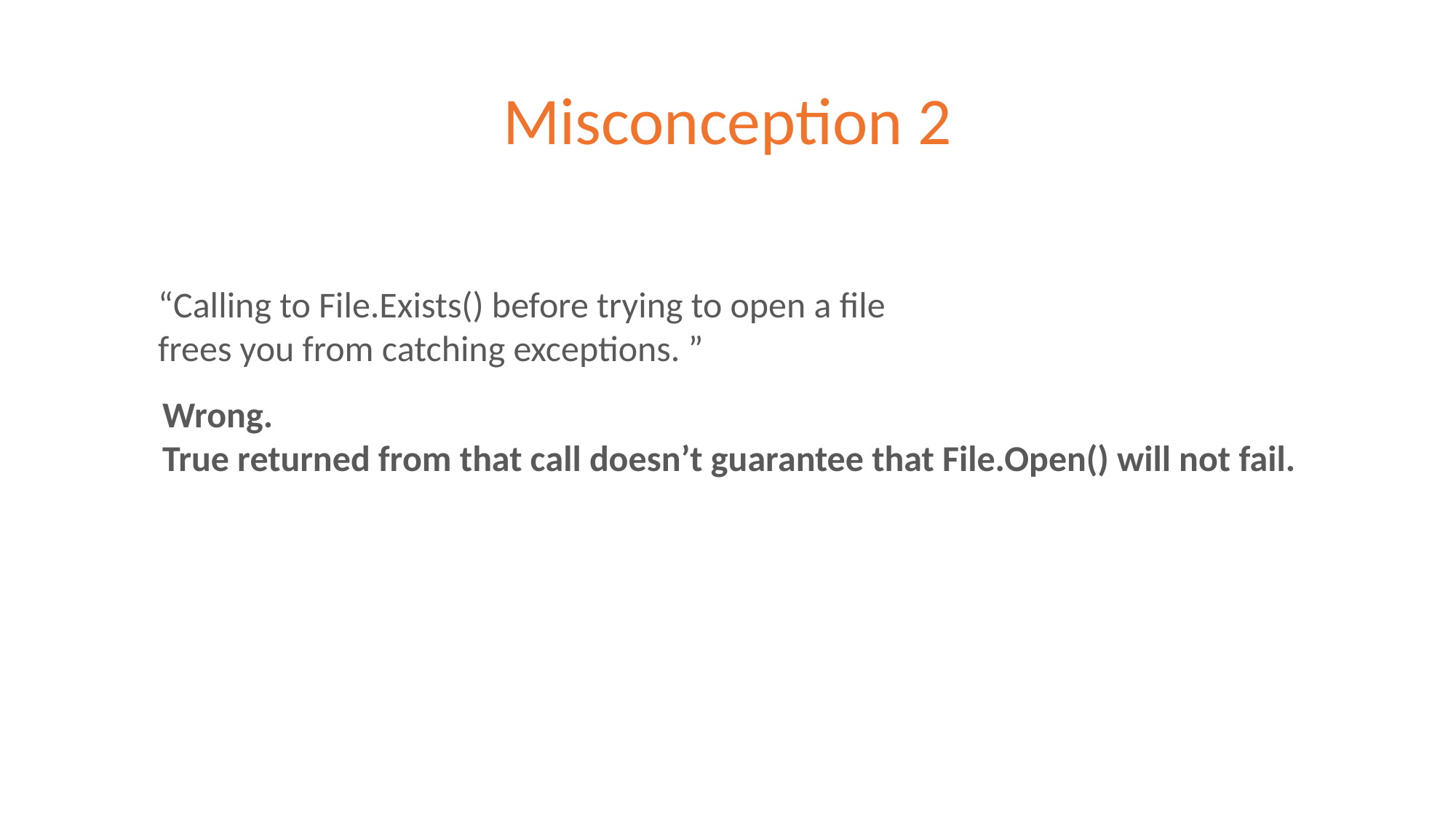

# Misconception 2
“Calling to File.Exists() before trying to open a file
frees you from catching exceptions. ”
Wrong.
True returned from that call doesn’t guarantee that File.Open() will not fail.